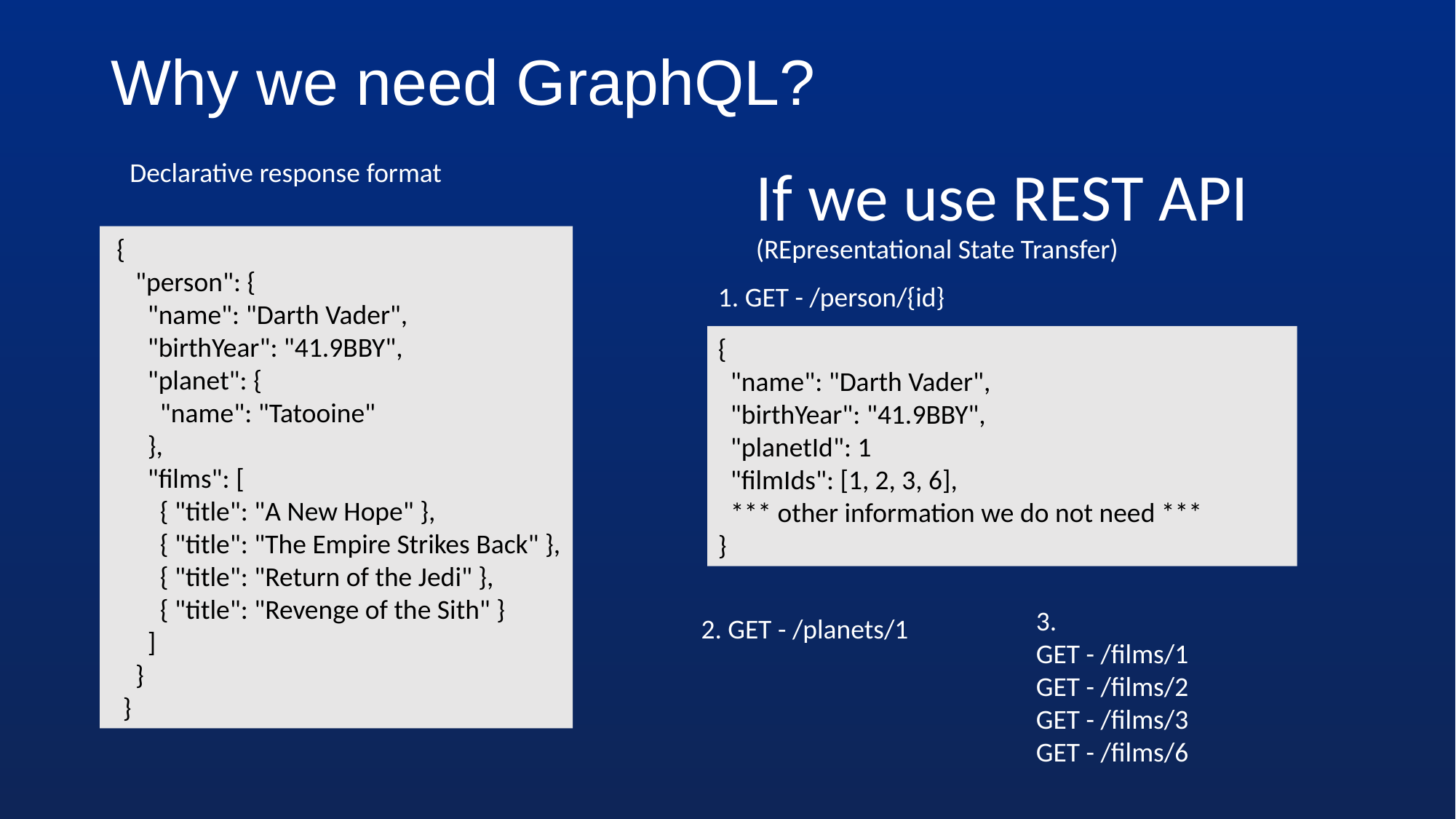

# Why we need GraphQL?
If we use REST API
(REpresentational State Transfer)
Declarative response format

 {
    "person": {
      "name": "Darth Vader",
      "birthYear": "41.9BBY",
      "planet": {
        "name": "Tatooine"
      },
      "films": [
        { "title": "A New Hope" },
        { "title": "The Empire Strikes Back" },
        { "title": "Return of the Jedi" },
        { "title": "Revenge of the Sith" }
      ]
    }
  }
1. GET - /person/{id}
{
  "name": "Darth Vader",
  "birthYear": "41.9BBY",
  "planetId": 1
  "filmIds": [1, 2, 3, 6],
  *** other information we do not need ***
}
3.
GET - /films/1
GET - /films/2
GET - /films/3
GET - /films/6
2. GET - /planets/1